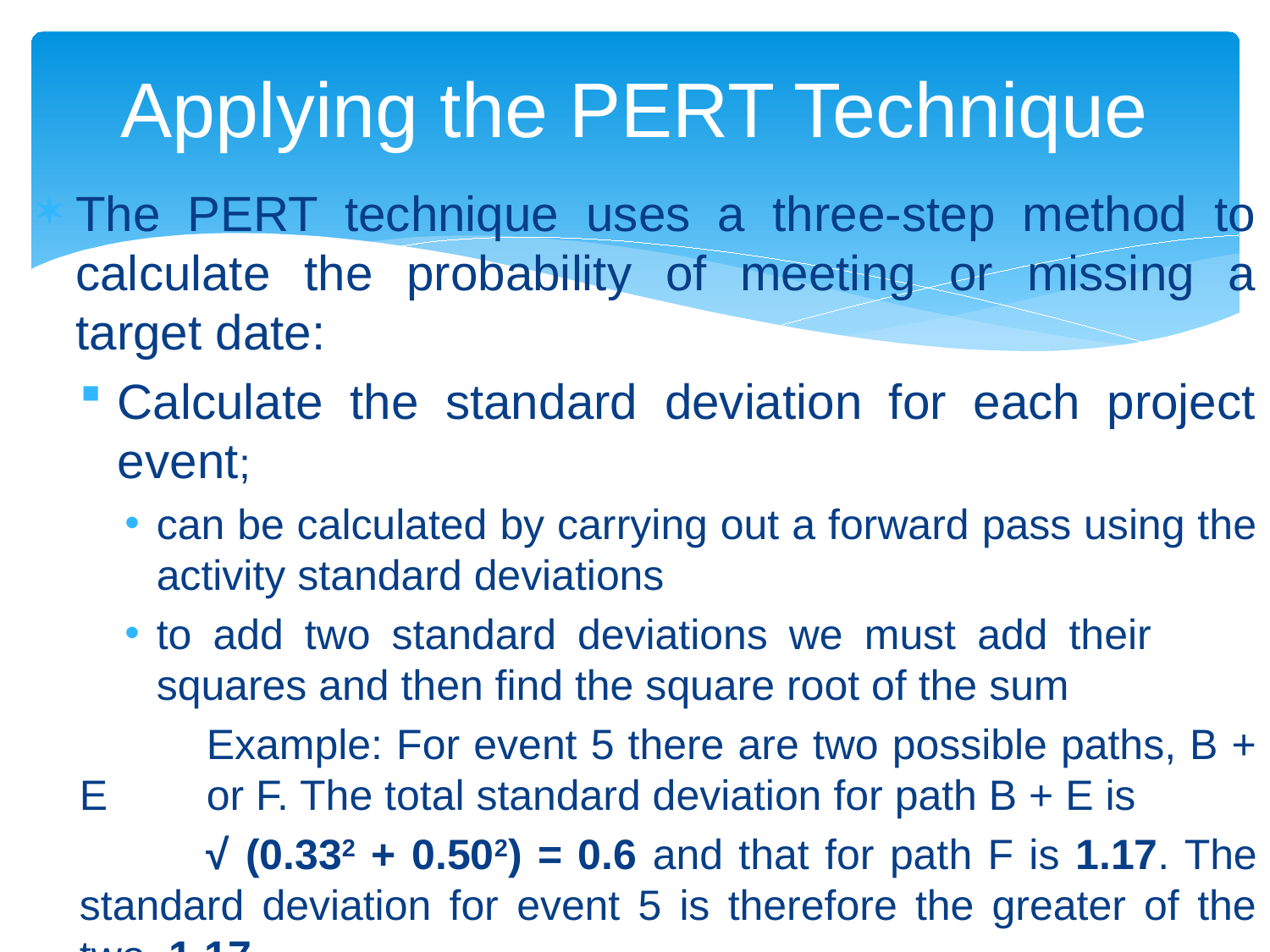

# Applying the PERT Technique
The PERT technique uses a three-step method to calculate the probability of meeting or missing a target date:
Calculate the standard deviation for each project event;
can be calculated by carrying out a forward pass using the activity standard deviations
to add two standard deviations we must add their 	squares and then find the square root of the sum
	Example: For event 5 there are two possible paths, B + E 	or F. The total standard deviation for path B + E is
	√ (0.332 + 0.502) = 0.6 and that for path F is 1.17. The standard deviation for event 5 is therefore the greater of the two, 1.17.